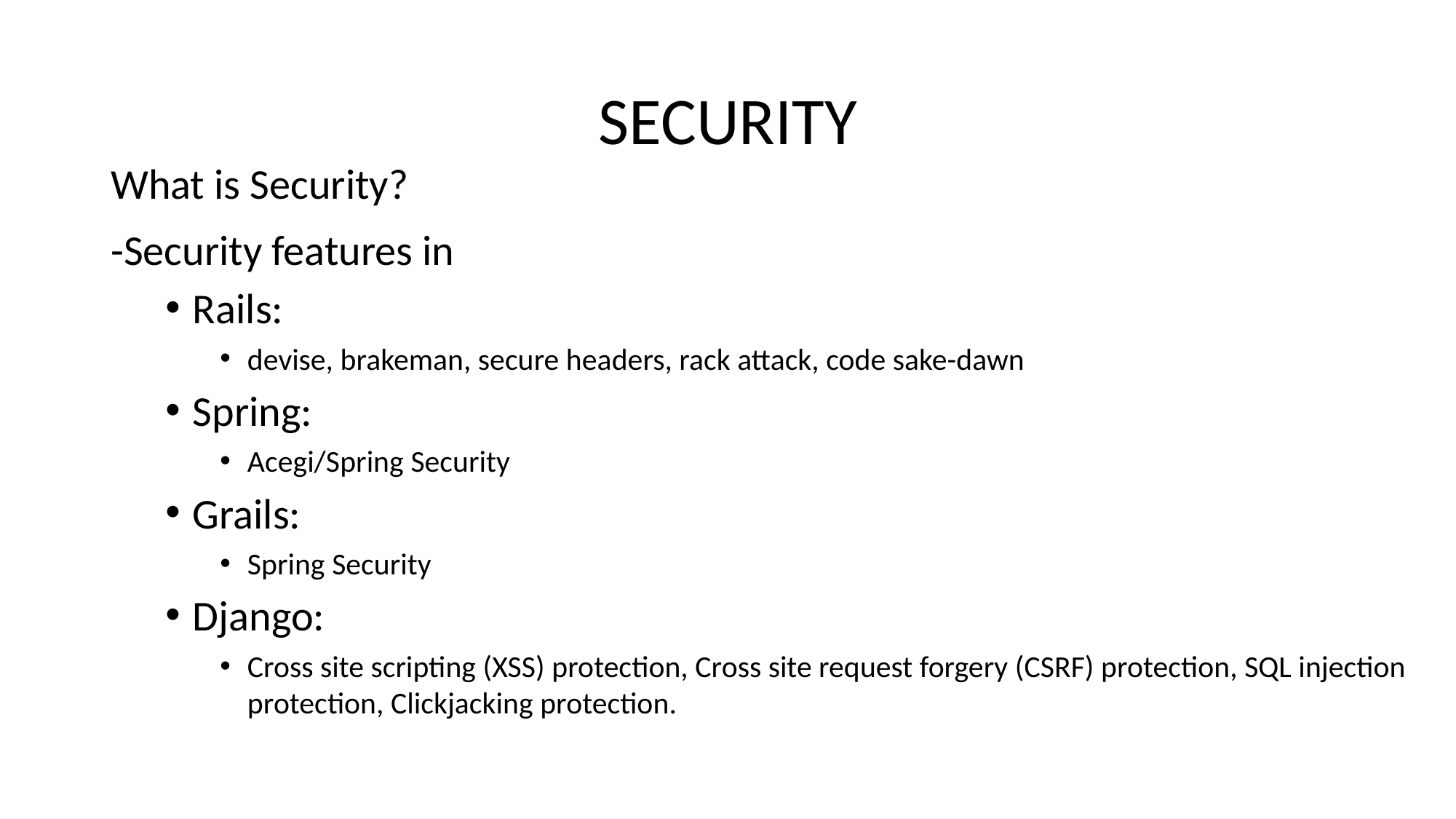

# SECURITY
What is Security?
-Security features in
Rails:
devise, brakeman, secure headers, rack attack, code sake-dawn
Spring:
Acegi/Spring Security
Grails:
Spring Security
Django:
Cross site scripting (XSS) protection, Cross site request forgery (CSRF) protection, SQL injection protection, Clickjacking protection.